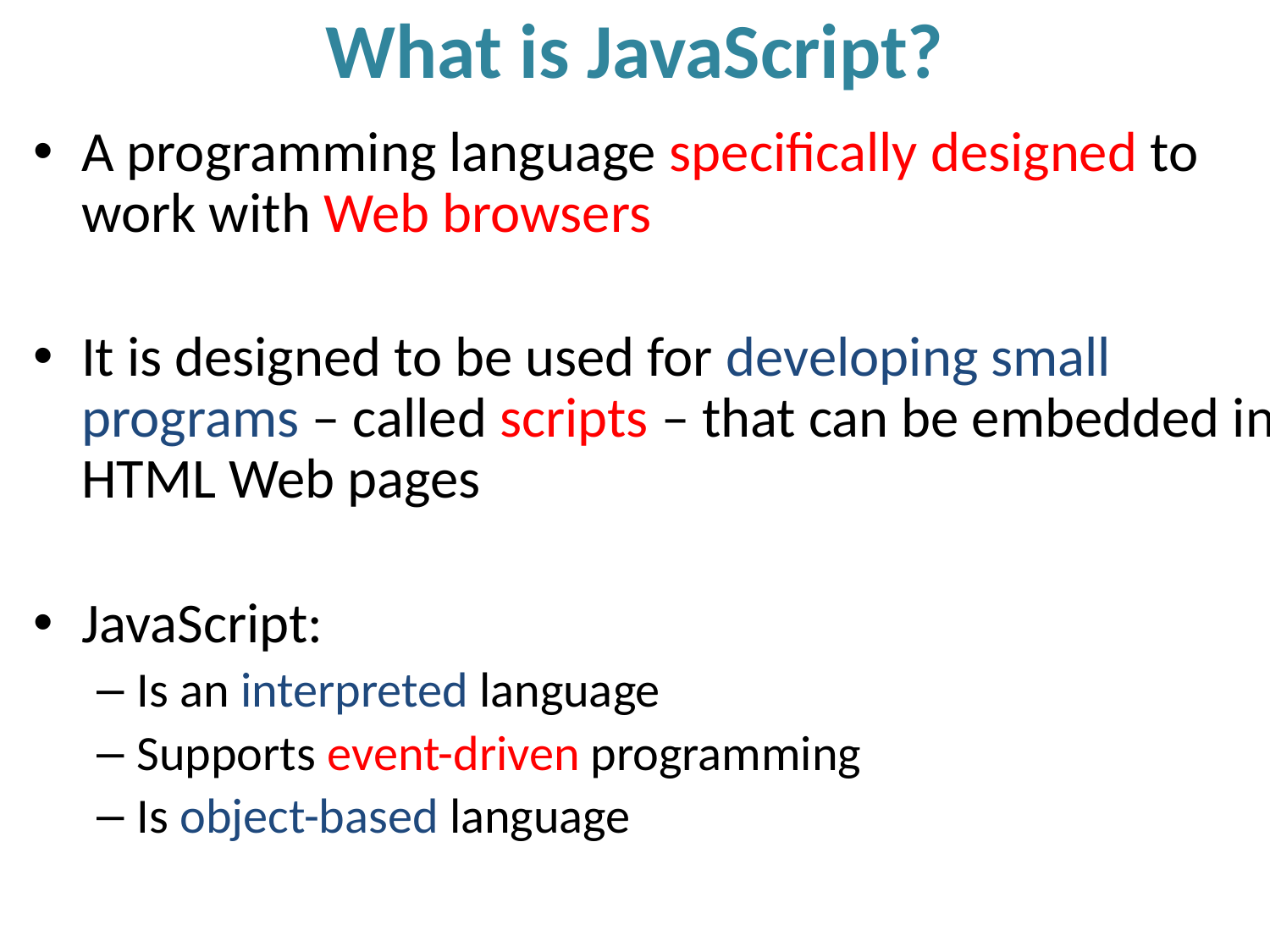

# What is JavaScript?
A programming language specifically designed to work with Web browsers

It is designed to be used for developing small programs – called scripts – that can be embedded in HTML Web pages

JavaScript:
Is an interpreted language
Supports event-driven programming
Is object-based language

2